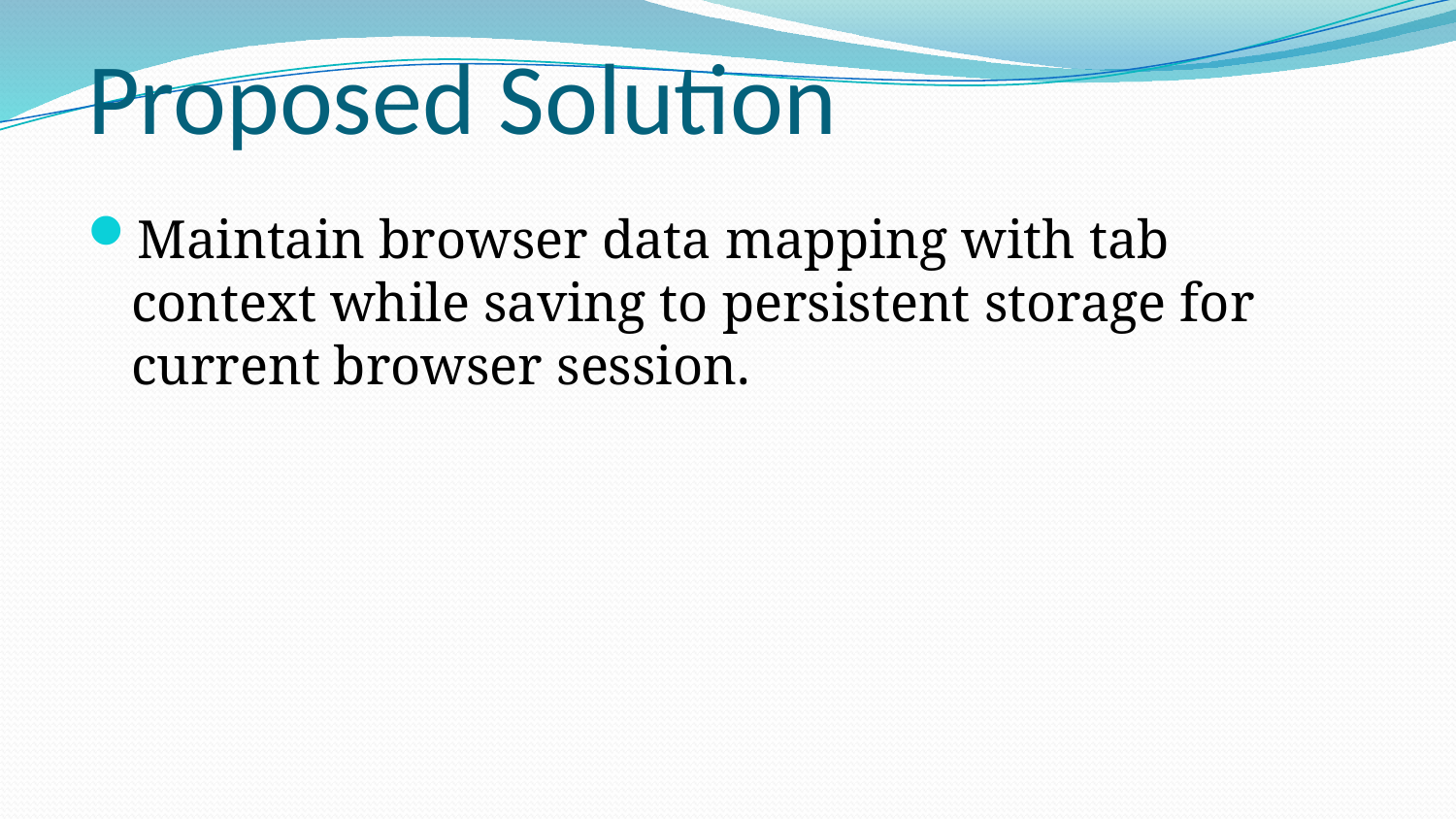

# Proposed Solution
Maintain browser data mapping with tab context while saving to persistent storage for current browser session.